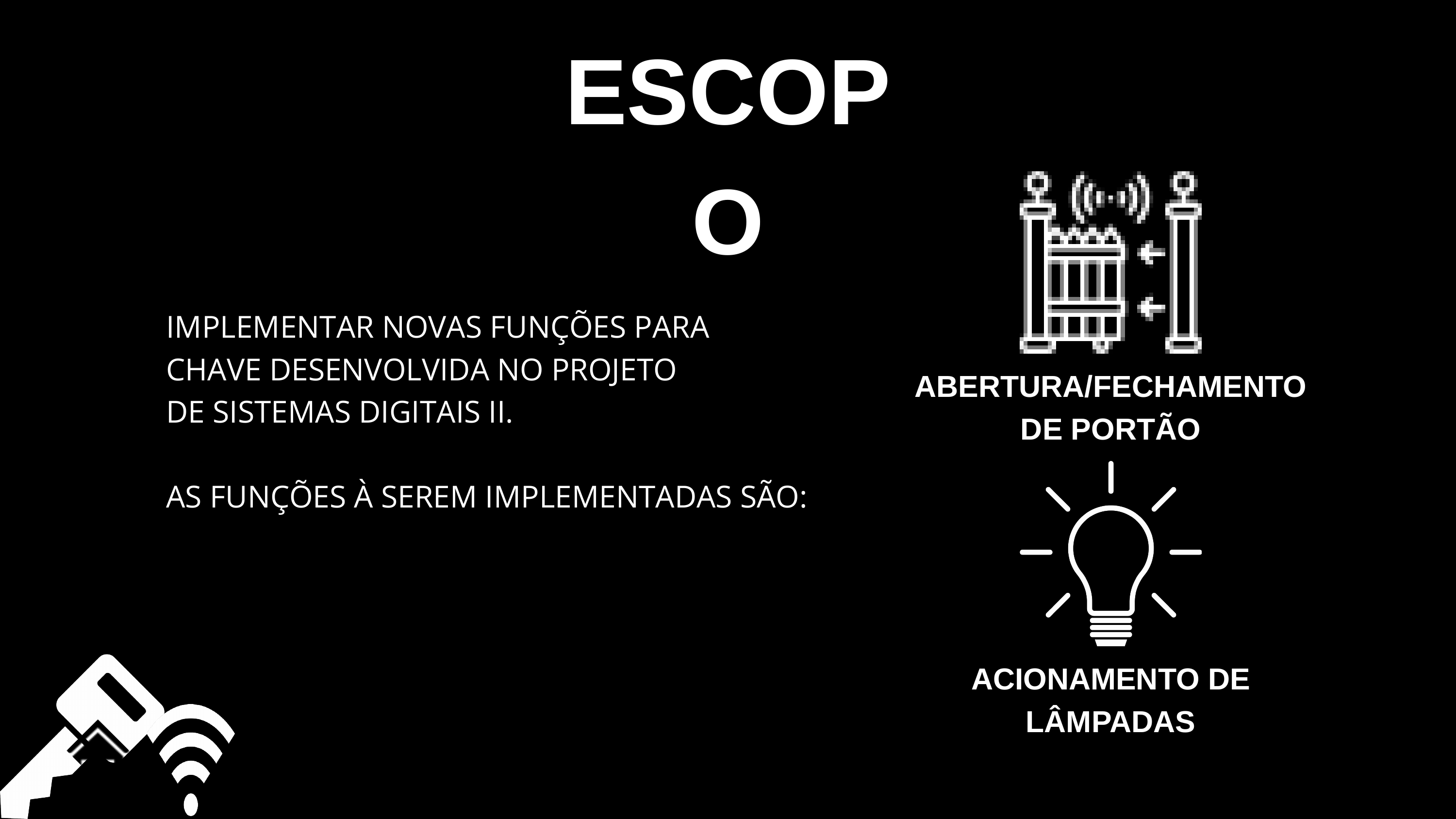

ESCOPO

IMPLEMENTAR NOVAS FUNÇÕES PARA
CHAVE DESENVOLVIDA NO PROJETO
DE SISTEMAS DIGITAIS II.

AS FUNÇÕES À SEREM IMPLEMENTADAS SÃO:
ABERTURA/FECHAMENTO
DE PORTÃO

ACIONAMENTO DE LÂMPADAS